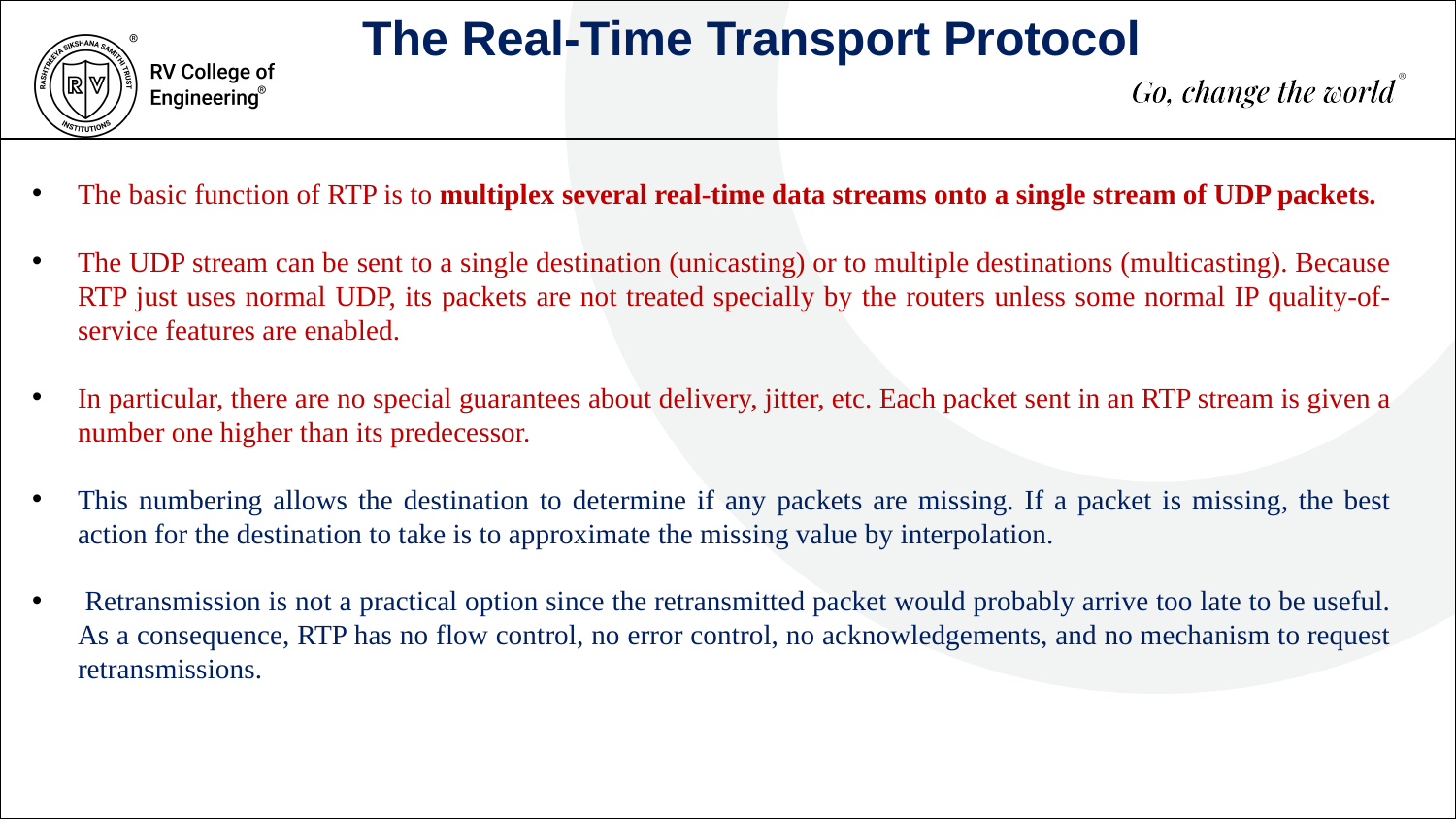

The Real-Time Transport Protocol

The basic function of RTP is to multiplex several real-time data streams onto a single stream of UDP packets.

The UDP stream can be sent to a single destination (unicasting) or to multiple destinations (multicasting). Because RTP just uses normal UDP, its packets are not treated specially by the routers unless some normal IP quality-of-service features are enabled.

In particular, there are no special guarantees about delivery, jitter, etc. Each packet sent in an RTP stream is given a number one higher than its predecessor.

This numbering allows the destination to determine if any packets are missing. If a packet is missing, the best action for the destination to take is to approximate the missing value by interpolation.

 Retransmission is not a practical option since the retransmitted packet would probably arrive too late to be useful. As a consequence, RTP has no flow control, no error control, no acknowledgements, and no mechanism to request retransmissions.